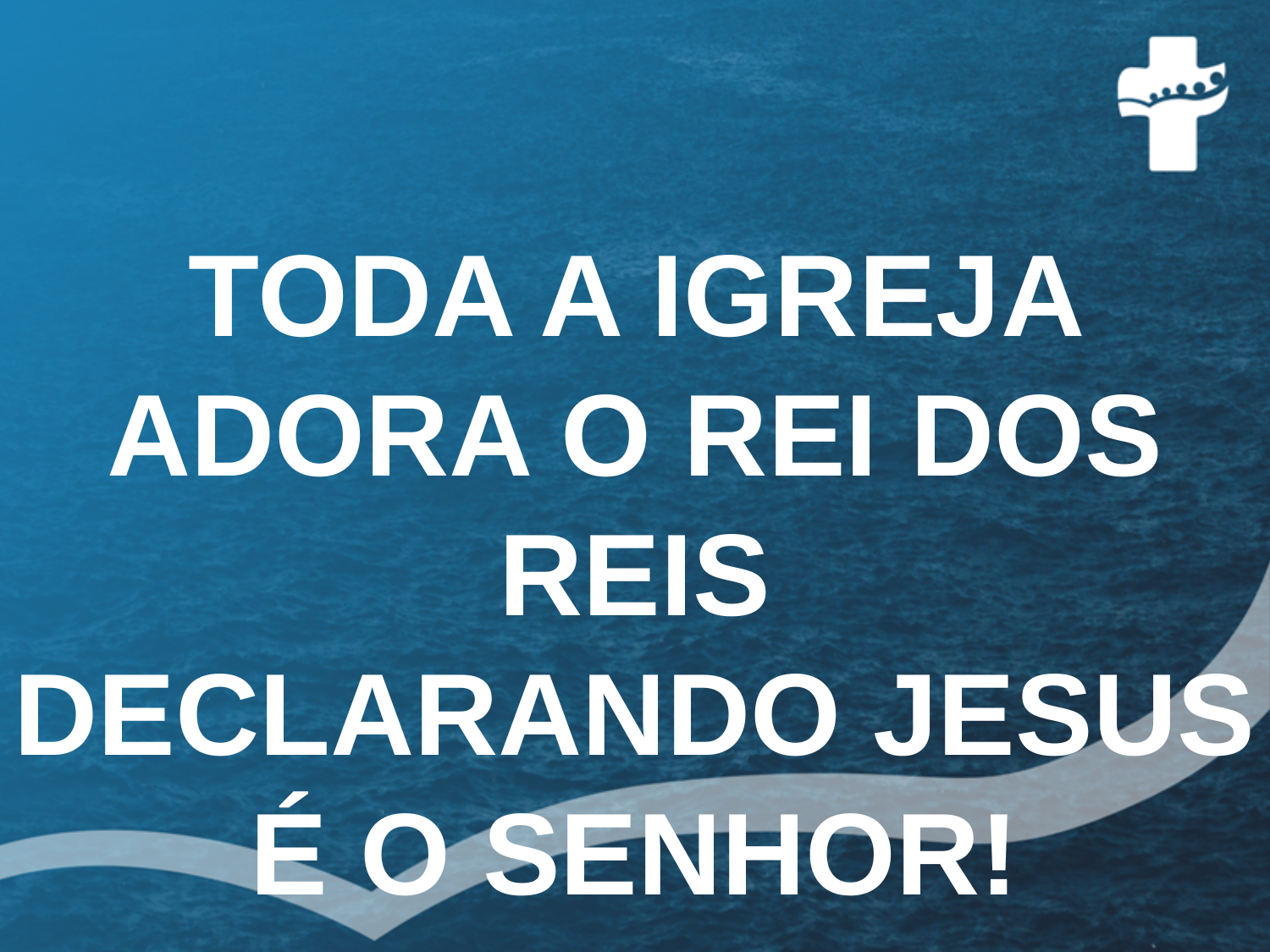

TODA A IGREJA ADORA O REI DOS REIS
DECLARANDO JESUS É O SENHOR!